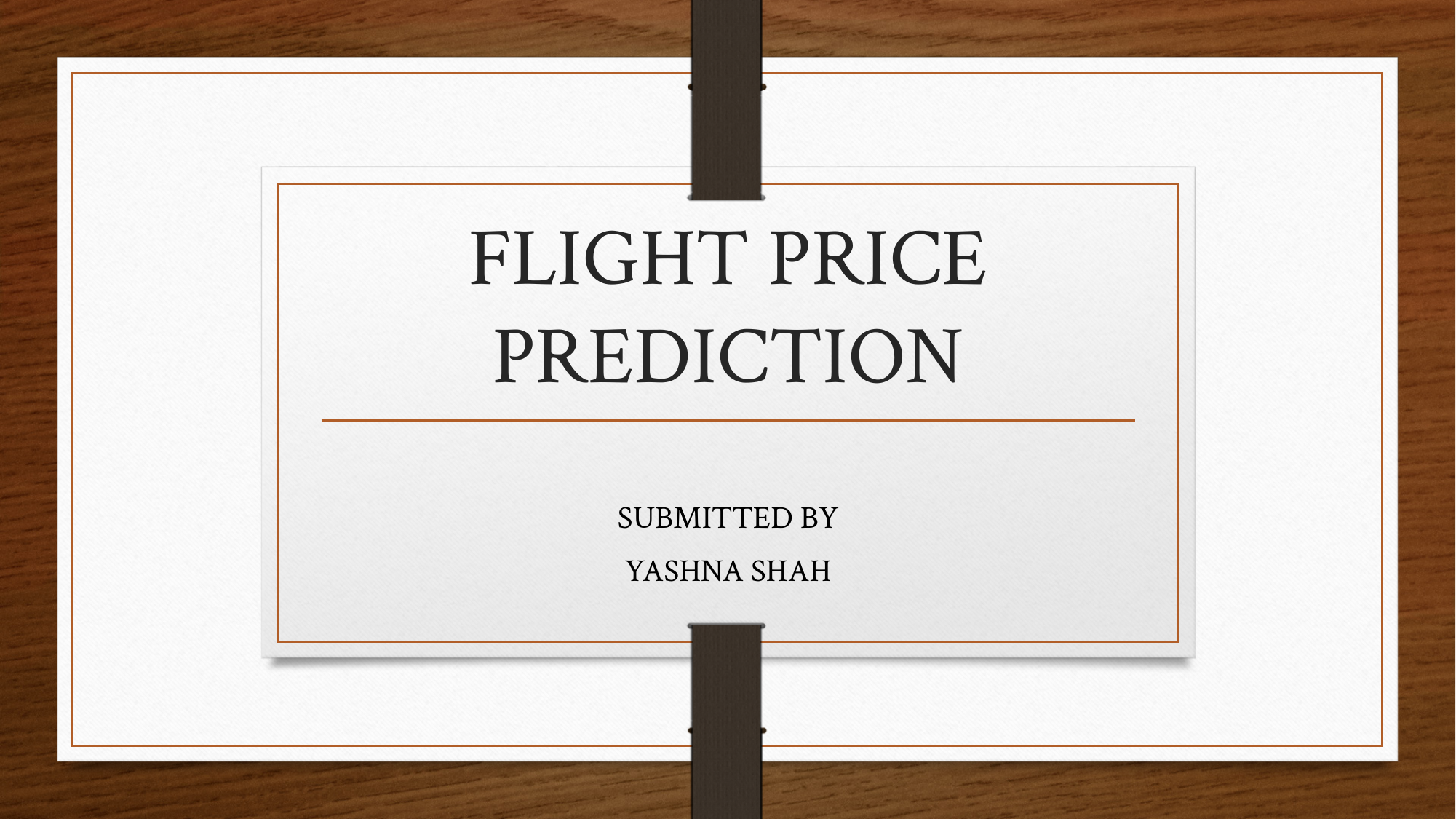

# FLIGHT PRICE PREDICTION

SUBMITTED BY
YASHNA SHAH